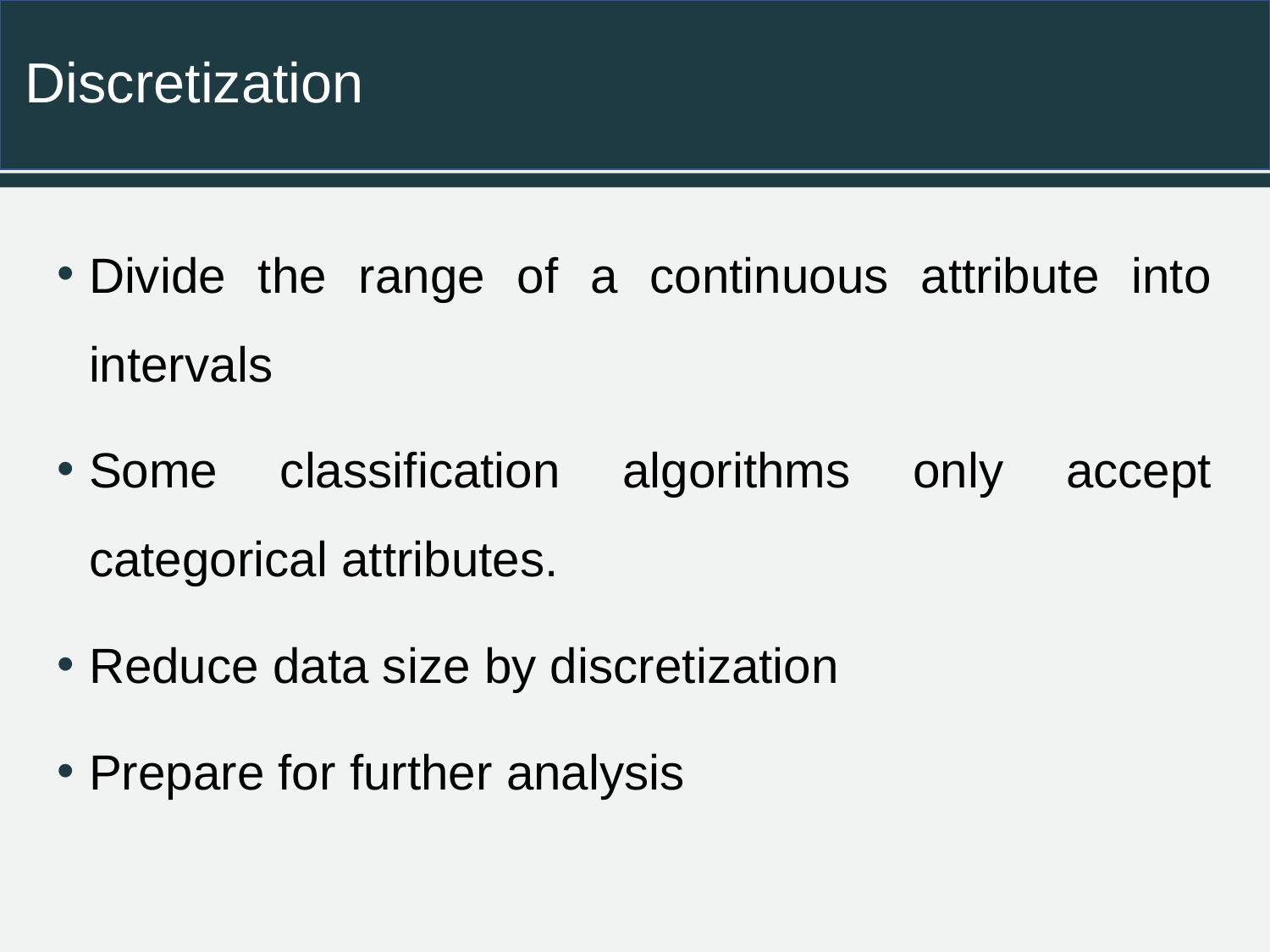

# Discretization
Divide the range of a continuous attribute into intervals
Some classification algorithms only accept categorical attributes.
Reduce data size by discretization
Prepare for further analysis